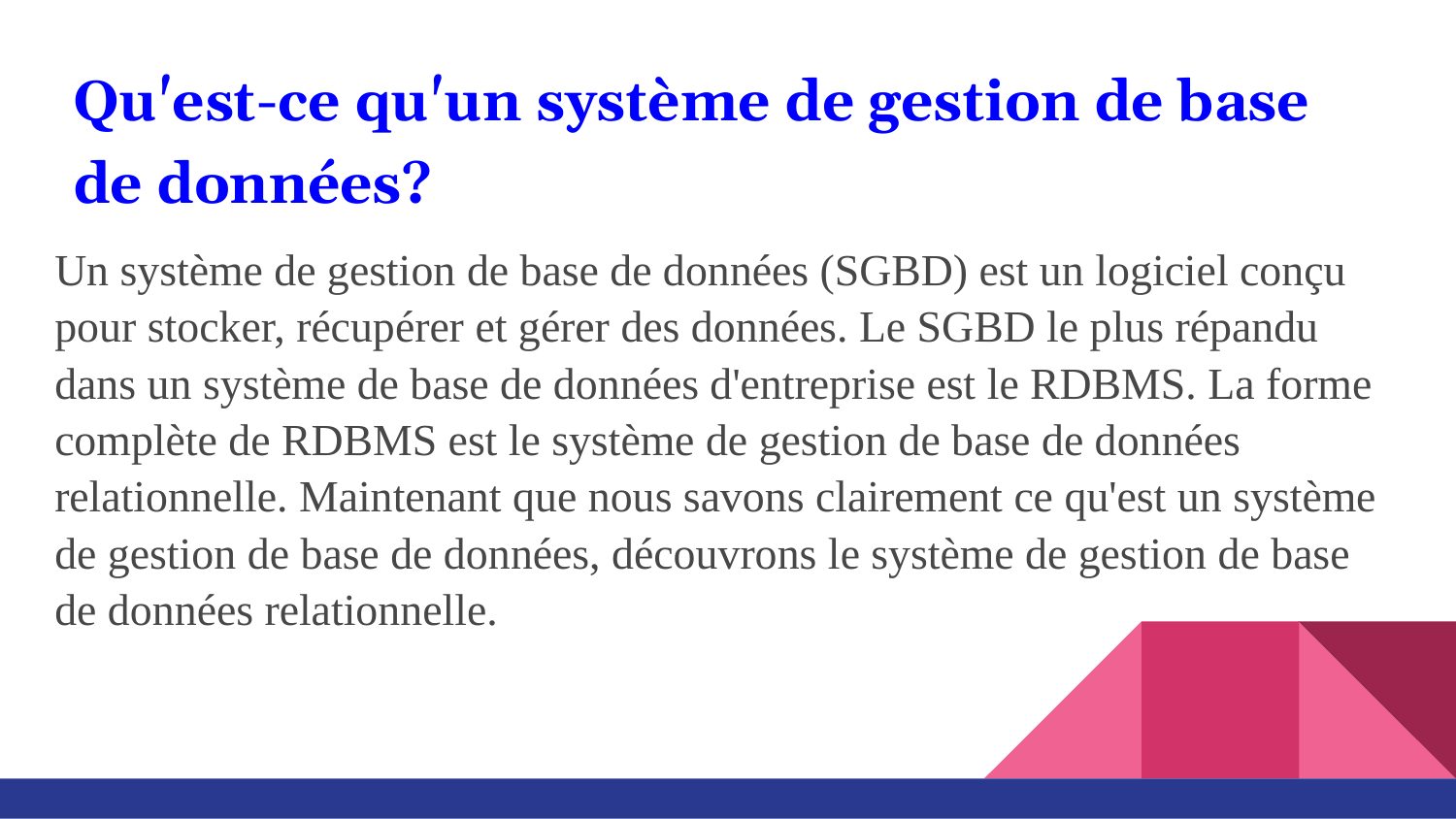

Qu'est-ce qu'un système de gestion de base de données?
Un système de gestion de base de données (SGBD) est un logiciel conçu pour stocker, récupérer et gérer des données. Le SGBD le plus répandu dans un système de base de données d'entreprise est le RDBMS. La forme complète de RDBMS est le système de gestion de base de données relationnelle. Maintenant que nous savons clairement ce qu'est un système de gestion de base de données, découvrons le système de gestion de base de données relationnelle.